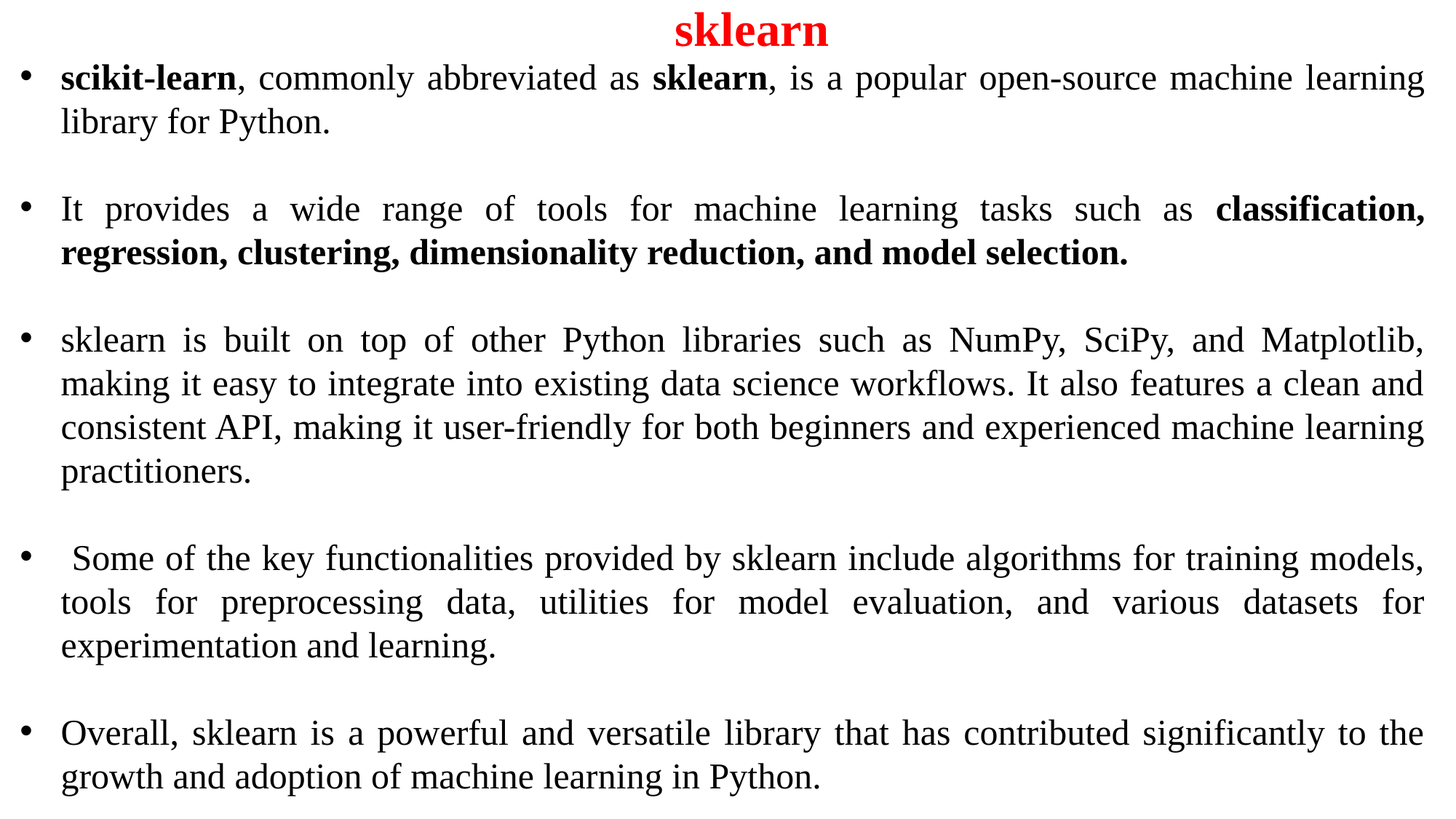

sklearn
scikit-learn, commonly abbreviated as sklearn, is a popular open-source machine learning library for Python.

It provides a wide range of tools for machine learning tasks such as classification, regression, clustering, dimensionality reduction, and model selection.

sklearn is built on top of other Python libraries such as NumPy, SciPy, and Matplotlib, making it easy to integrate into existing data science workflows. It also features a clean and consistent API, making it user-friendly for both beginners and experienced machine learning practitioners.

 Some of the key functionalities provided by sklearn include algorithms for training models, tools for preprocessing data, utilities for model evaluation, and various datasets for experimentation and learning.

Overall, sklearn is a powerful and versatile library that has contributed significantly to the growth and adoption of machine learning in Python.